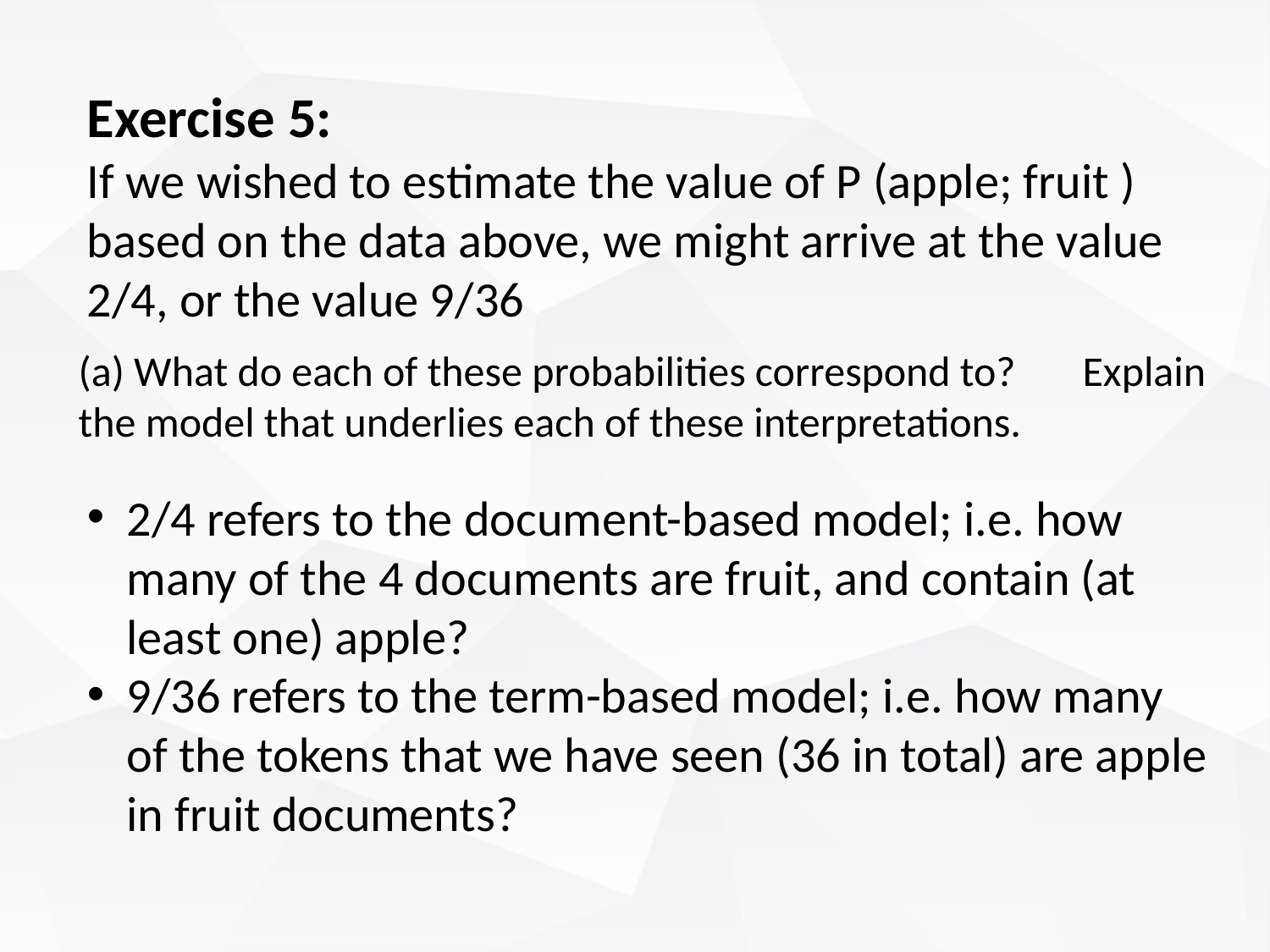

Exercise 5:
If we wished to estimate the value of P (apple; fruit ) based on the data above, we might arrive at the value
2/4, or the value 9/36

(a) What do each of these probabilities correspond to?       Explain the model that underlies each of these interpretations.
2/4 refers to the document-based model; i.e. how many of the 4 documents are fruit, and contain (at least one) apple?
9/36 refers to the term-based model; i.e. how many of the tokens that we have seen (36 in total) are apple in fruit documents?